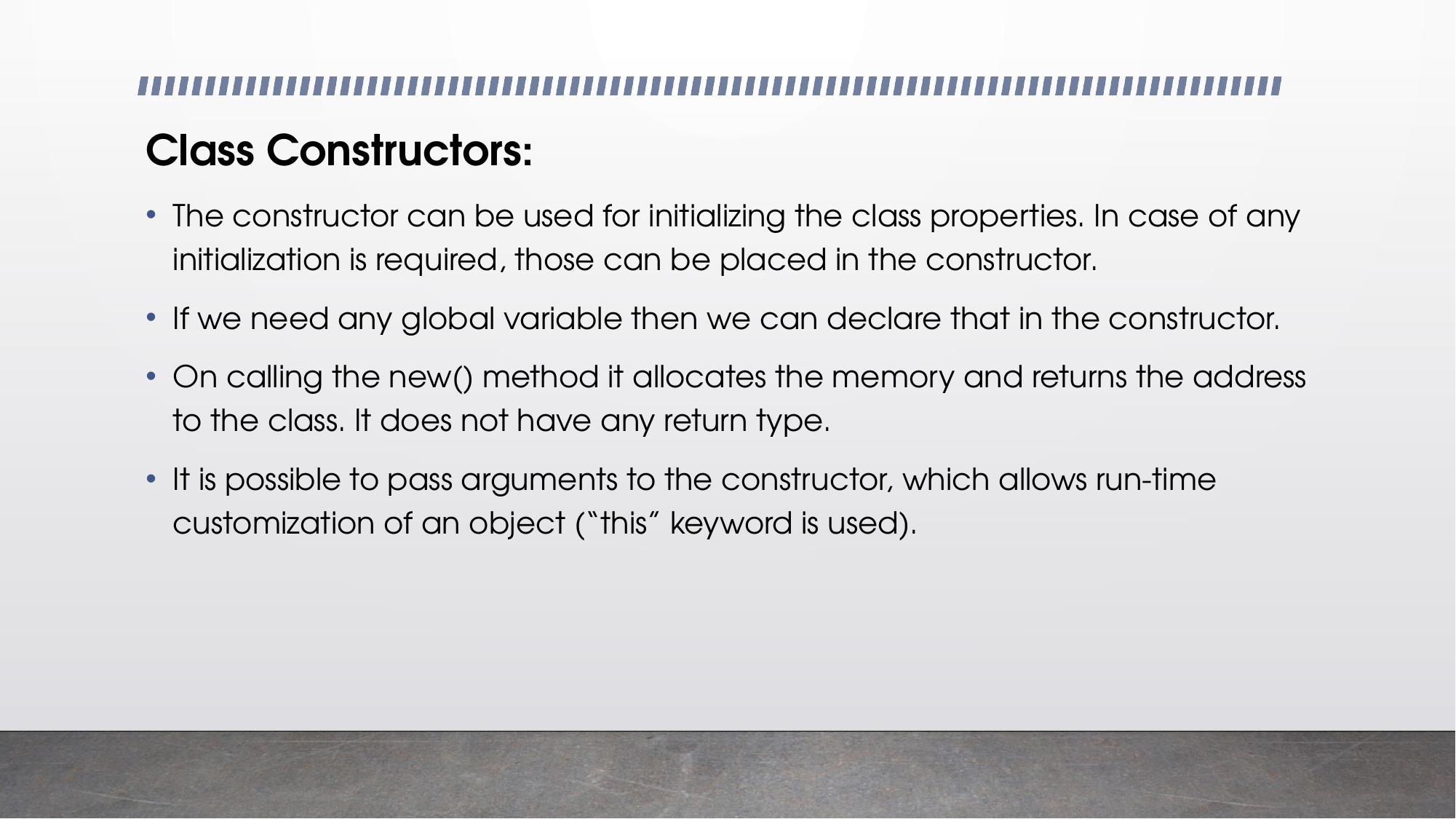

Class Constructors:
The constructor can be used for initializing the class properties. In case of any initialization is required, those can be placed in the constructor.
If we need any global variable then we can declare that in the constructor.
On calling the new() method it allocates the memory and returns the address to the class. It does not have any return type.
It is possible to pass arguments to the constructor, which allows run-time customization of an object (“this” keyword is used).